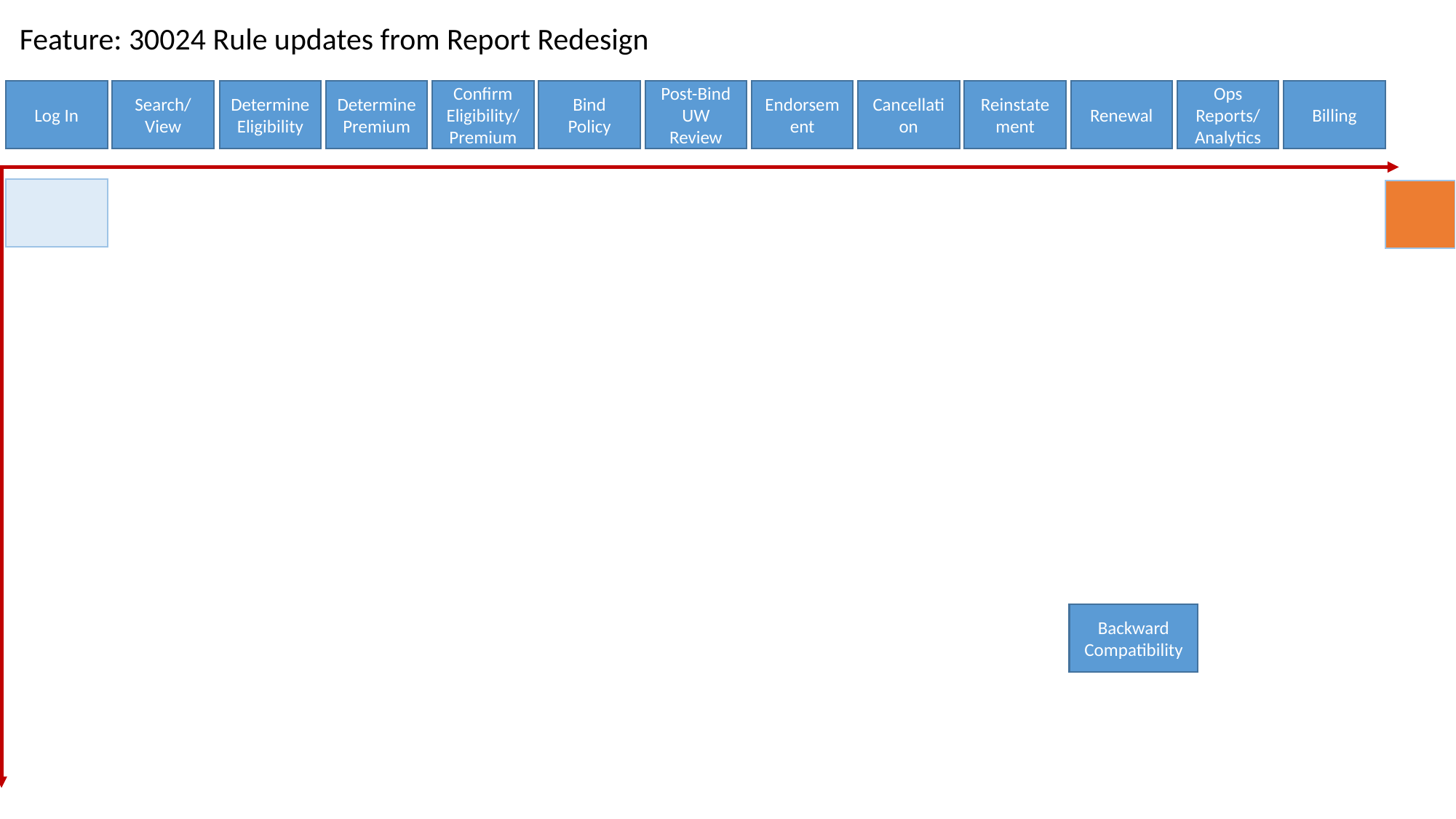

Feature: 30024 Rule updates from Report Redesign
Log In
Search/ View
Determine Eligibility
Determine Premium
Confirm Eligibility/ Premium
Bind Policy
Post-Bind UW Review
Endorsement
Cancellation
Reinstatement
Renewal
Ops Reports/ Analytics
Billing

Backward Compatibility